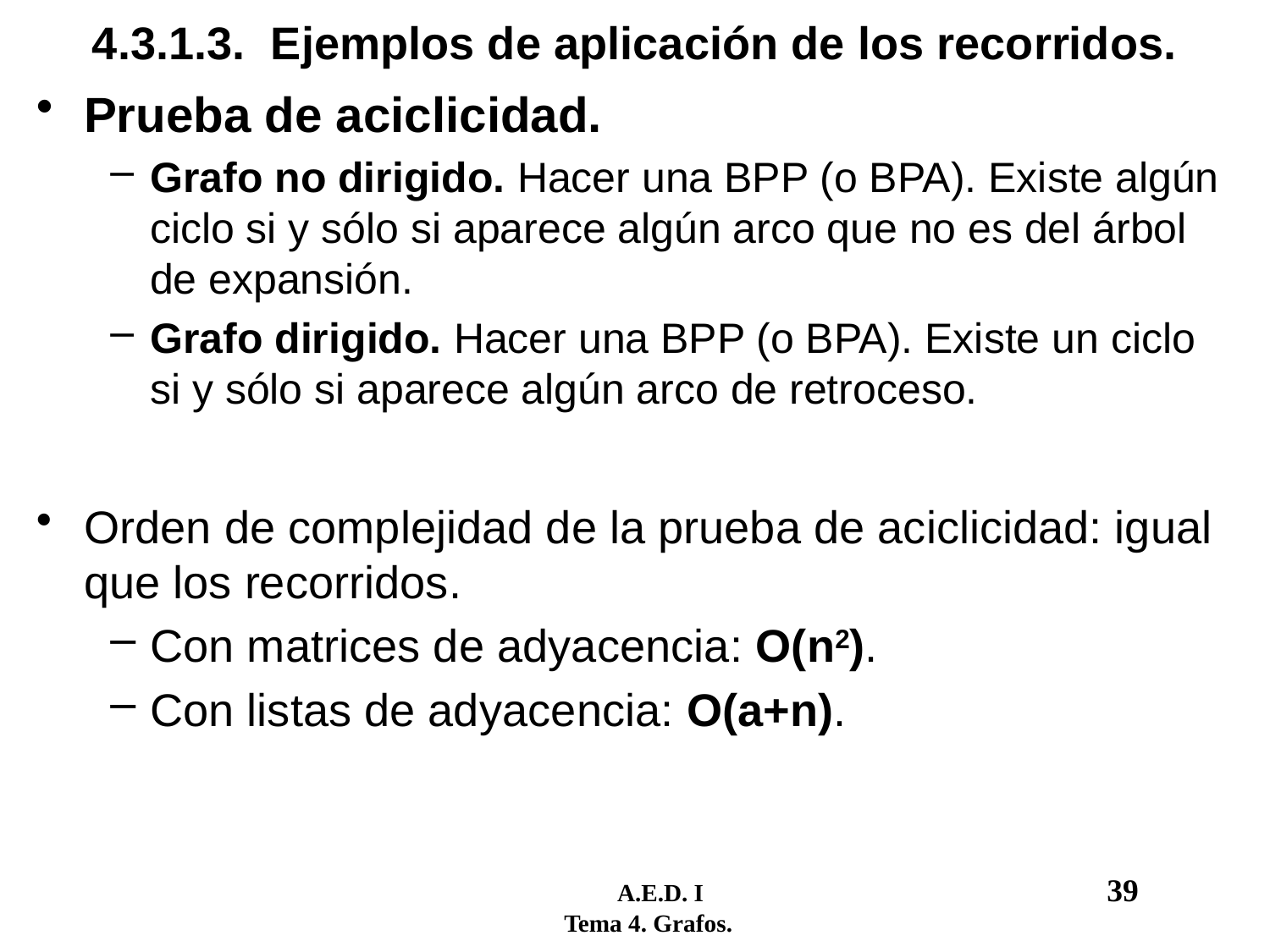

# 4.3.1.3.  Ejemplos de aplicación de los recorridos.
Prueba de aciclicidad.
Grafo no dirigido. Hacer una BPP (o BPA). Existe algún ciclo si y sólo si aparece algún arco que no es del árbol de expansión.
Grafo dirigido. Hacer una BPP (o BPA). Existe un ciclo si y sólo si aparece algún arco de retroceso.

Orden de complejidad de la prueba de aciclicidad: igual que los recorridos.
Con matrices de adyacencia: O(n2).
Con listas de adyacencia: O(a+n).
	   A.E.D. I				39
               Tema 4. Grafos.